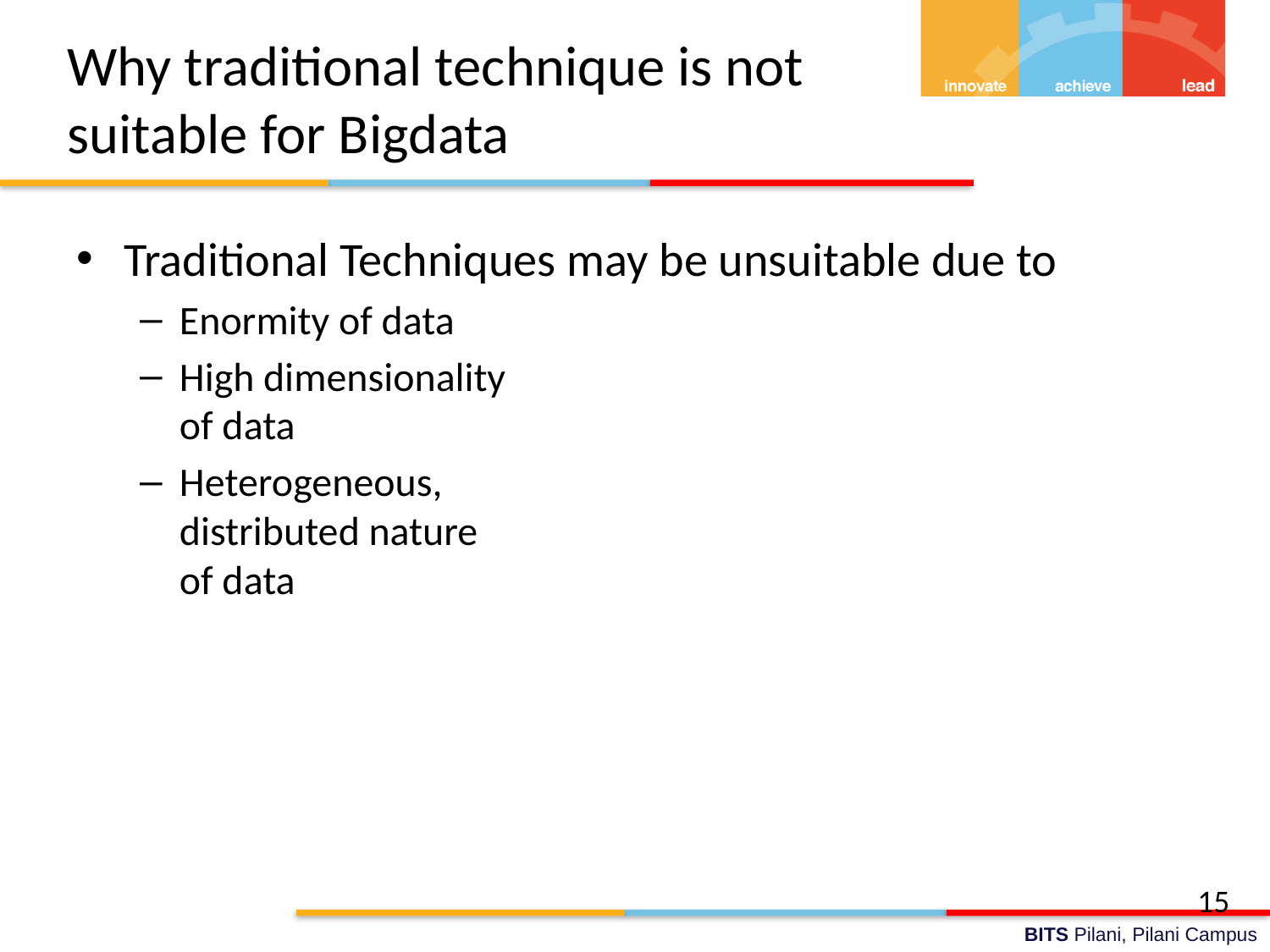

# Why traditional technique is not suitable for Bigdata
Traditional Techniques may be unsuitable due to
Enormity of data
High dimensionality
of data
Heterogeneous,
distributed nature
of data

15